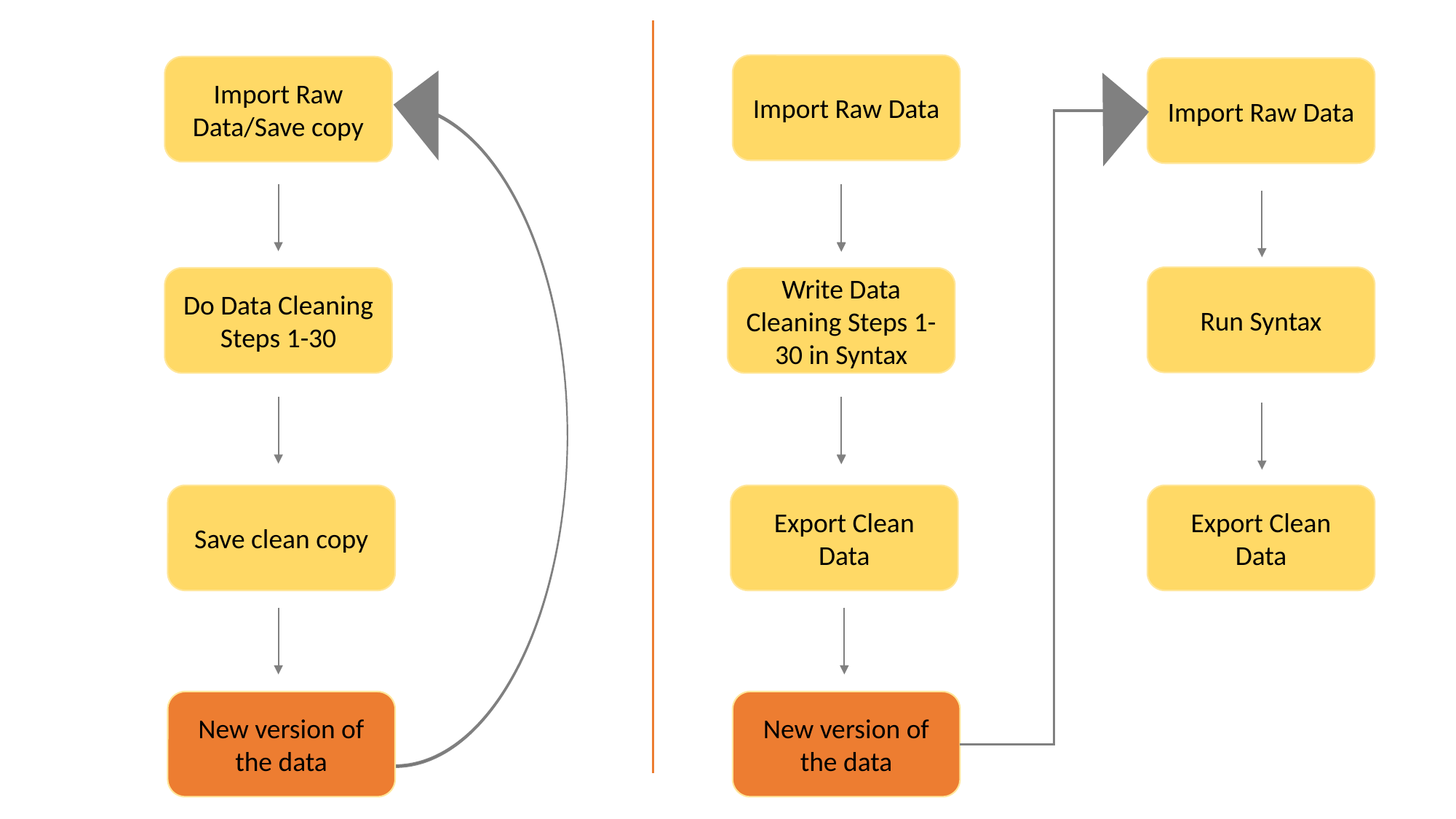

Import Raw Data
Import Raw Data/Save copy
Import Raw Data

Run Syntax
Do Data Cleaning Steps 1-30
Write Data Cleaning Steps 1-30 in Syntax
Save clean copy
Export Clean Data
Export Clean Data
New version of the data
New version of the data